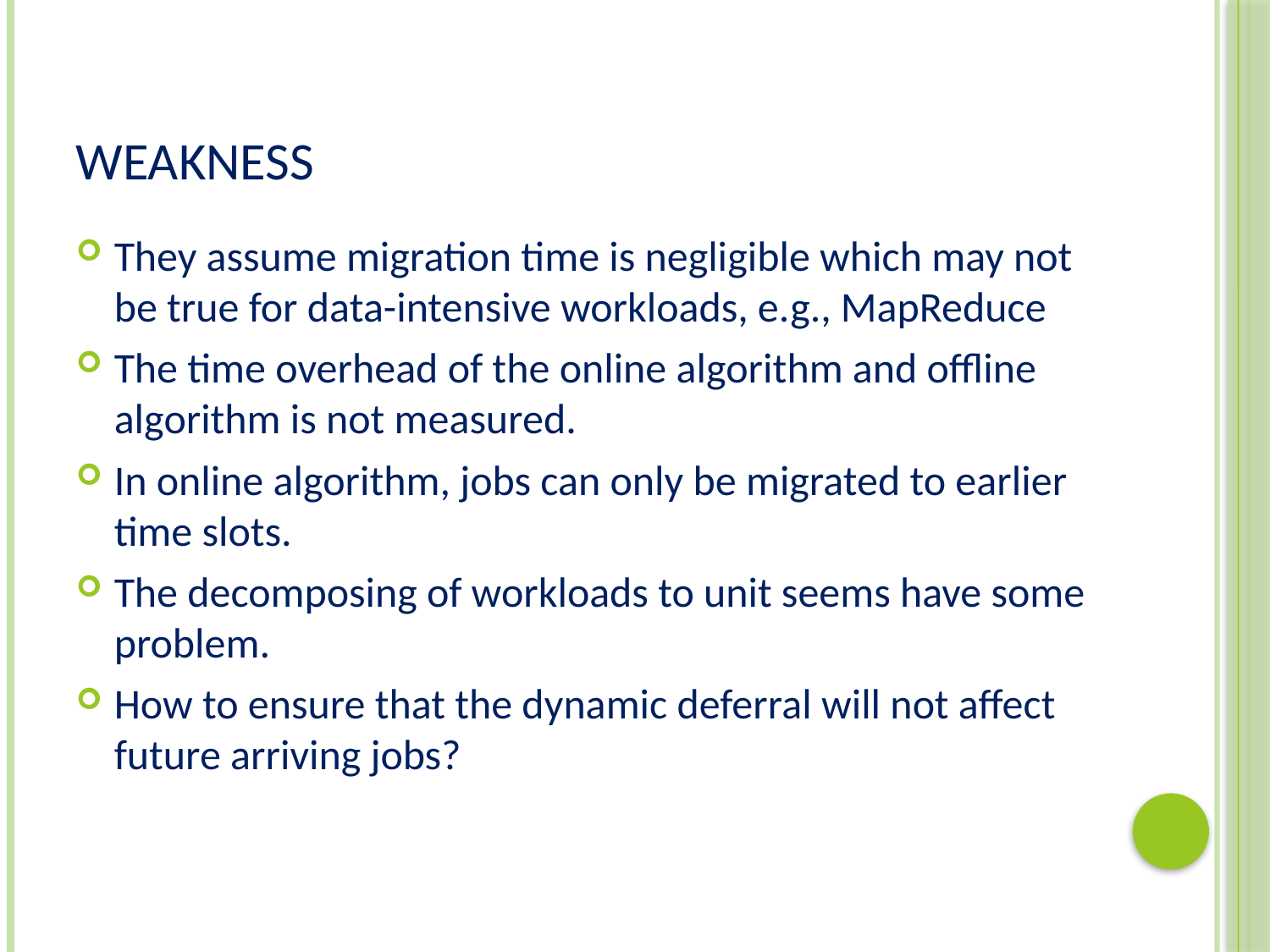

# Weakness
They assume migration time is negligible which may not be true for data-intensive workloads, e.g., MapReduce
The time overhead of the online algorithm and offline algorithm is not measured.
In online algorithm, jobs can only be migrated to earlier time slots.
The decomposing of workloads to unit seems have some problem.
How to ensure that the dynamic deferral will not affect future arriving jobs?